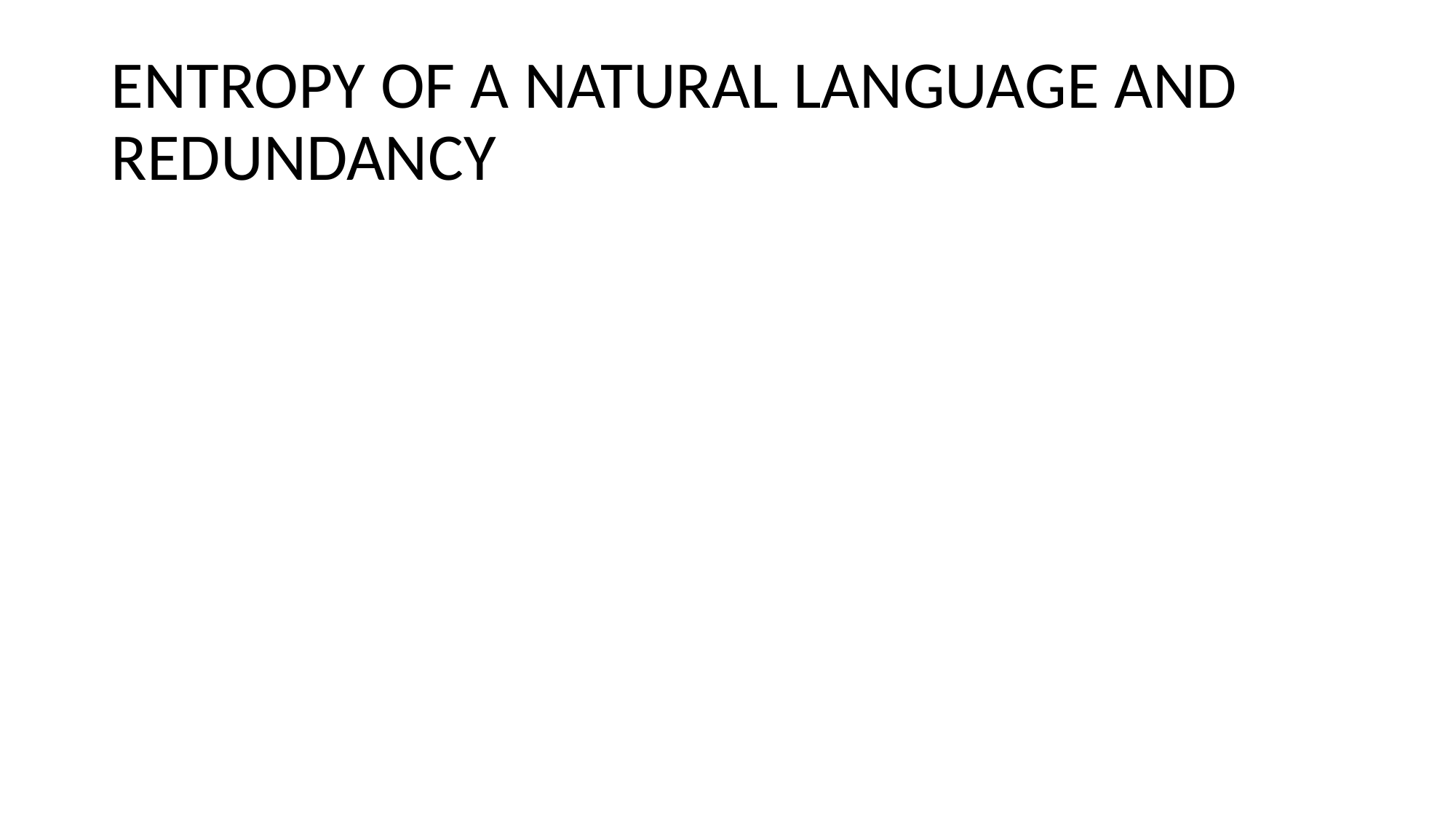

# ENTROPY OF A NATURAL LANGUAGE AND REDUNDANCY